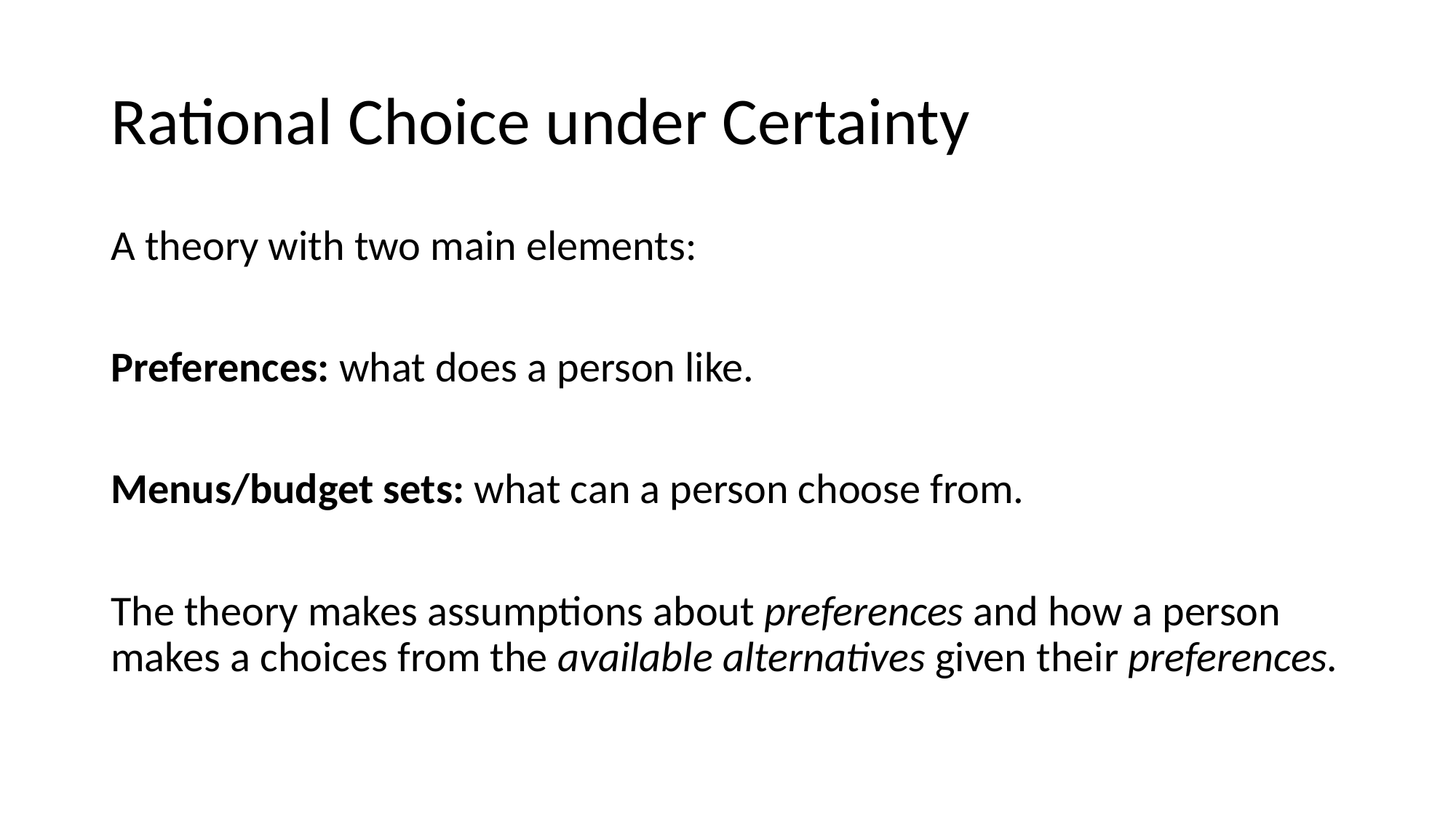

# Rational Choice under Certainty
A theory with two main elements:

Preferences: what does a person like.

Menus/budget sets: what can a person choose from.

The theory makes assumptions about preferences and how a person makes a choices from the available alternatives given their preferences.